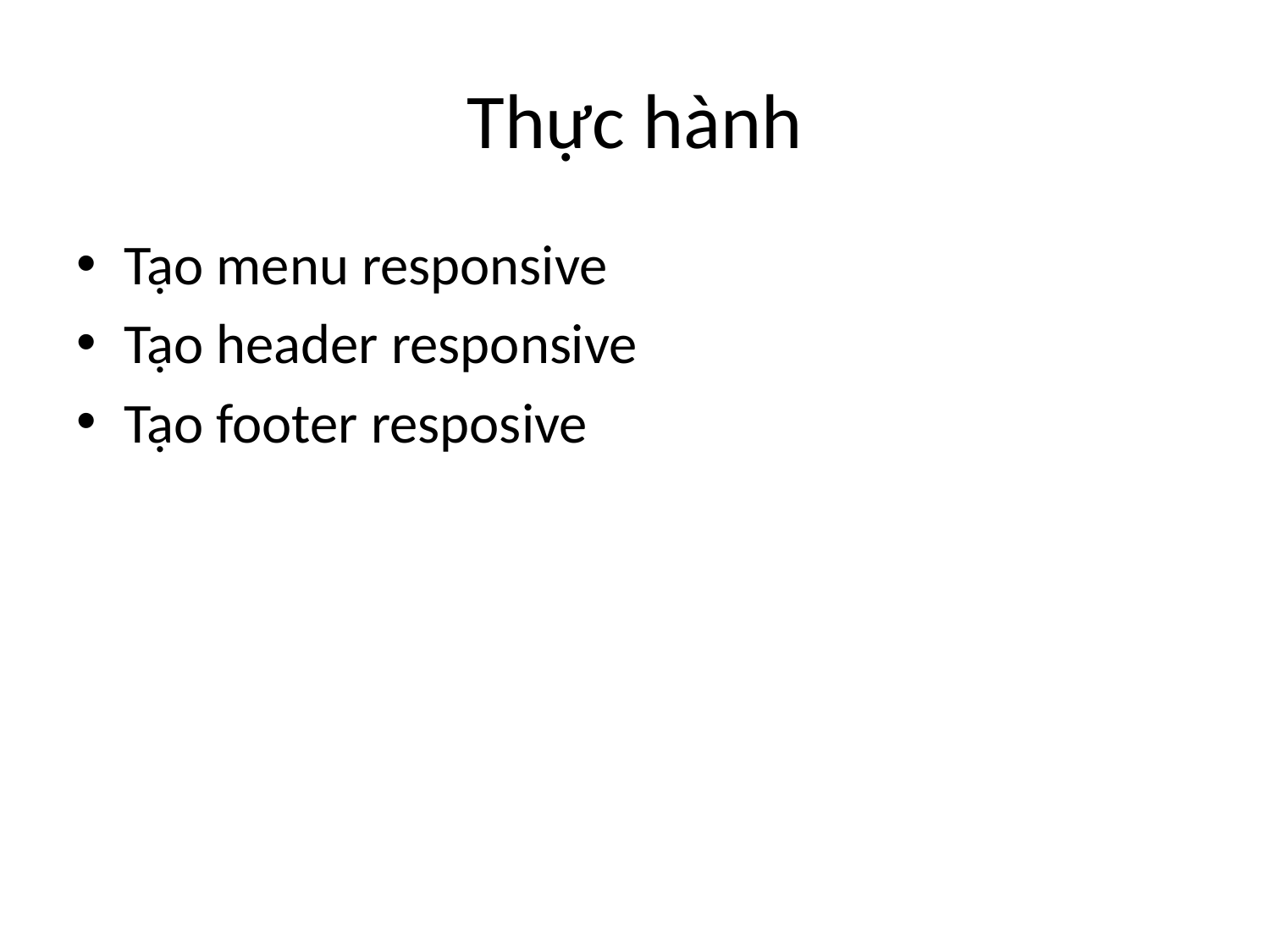

# Thực hành
Tạo menu responsive
Tạo header responsive
Tạo footer resposive